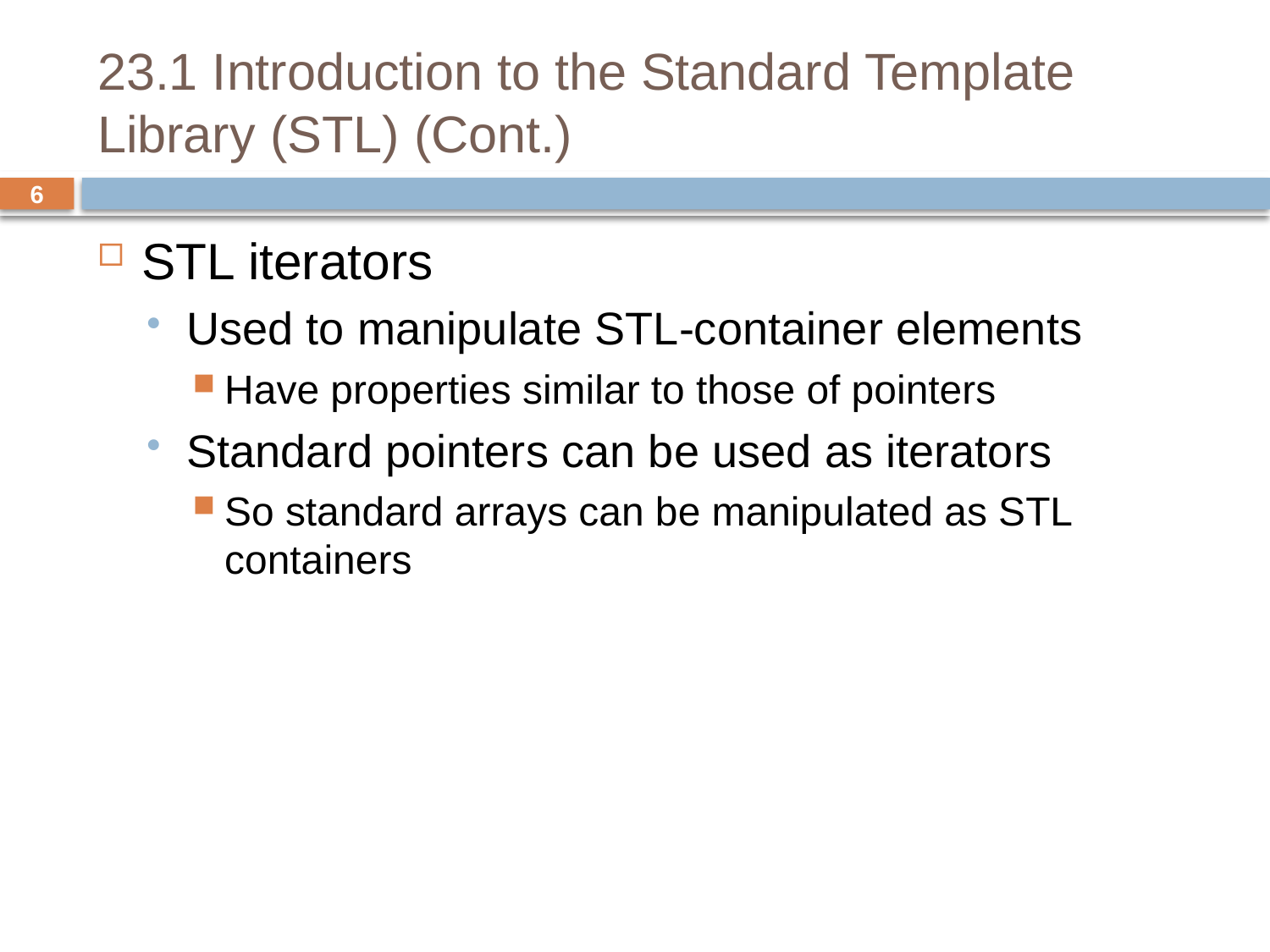

# 23.1 Introduction to the Standard Template Library (STL) (Cont.)
STL iterators
Used to manipulate STL-container elements
Have properties similar to those of pointers
Standard pointers can be used as iterators
So standard arrays can be manipulated as STL containers
6